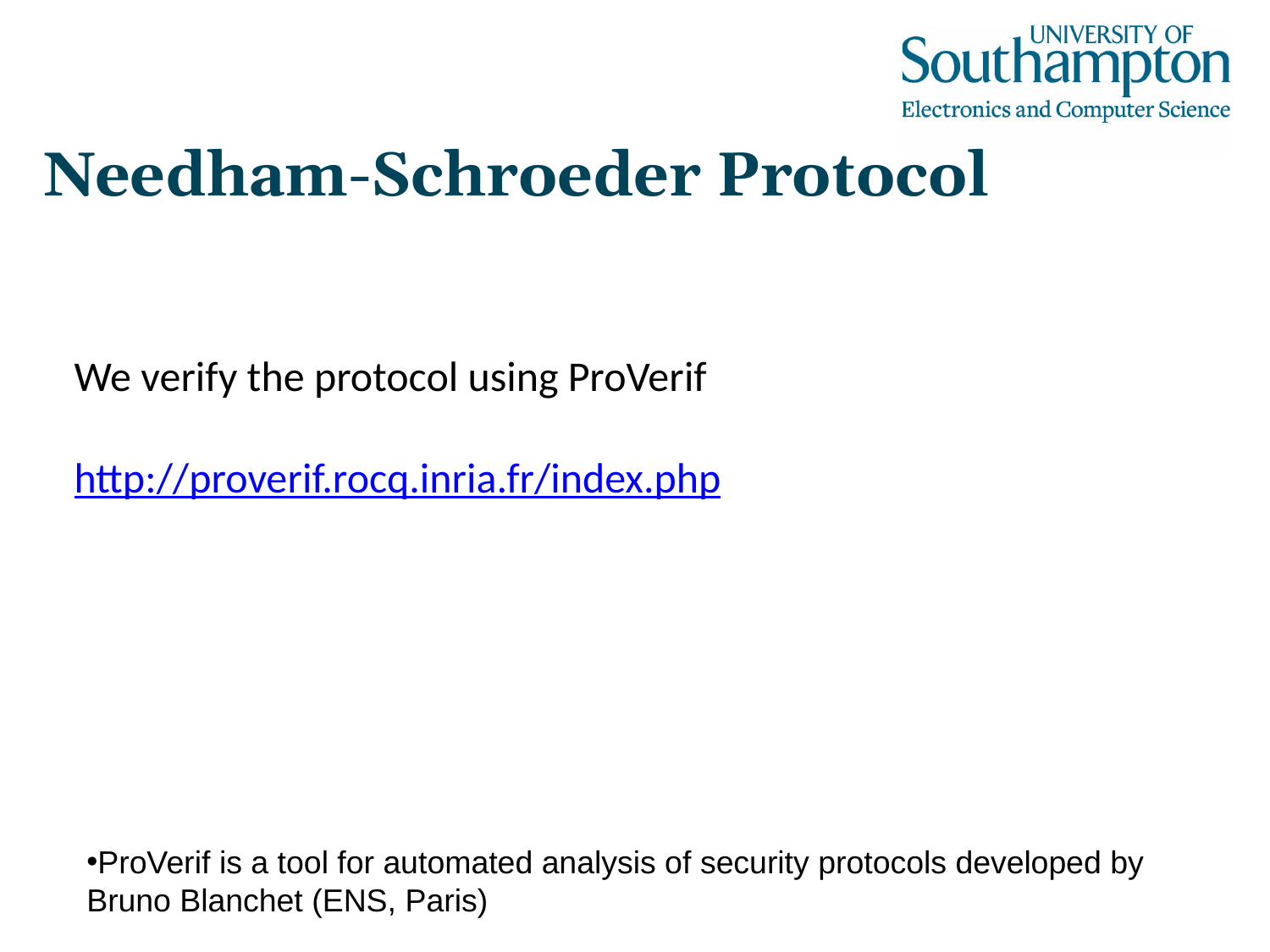

# Needham-Schroeder Protocol
We verify the protocol using ProVerif

http://proverif.rocq.inria.fr/index.php

ProVerif is a tool for automated analysis of security protocols developed by Bruno Blanchet (ENS, Paris)